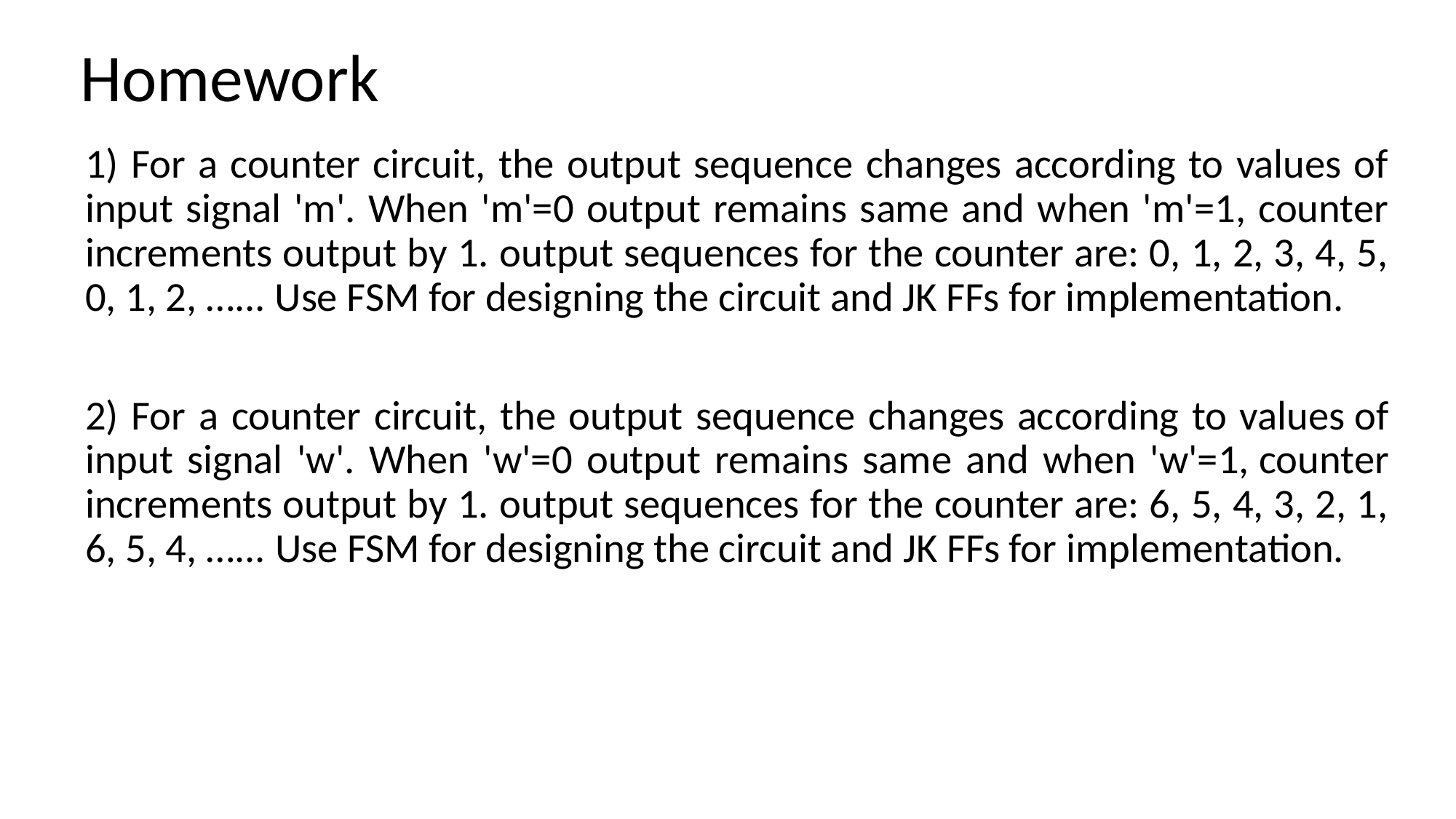

# Homework
1) For a counter circuit, the output sequence changes according to values of input signal 'm'. When 'm'=0 output remains same and when 'm'=1, counter increments output by 1. output sequences for the counter are: 0, 1, 2, 3, 4, 5, 0, 1, 2, …... Use FSM for designing the circuit and JK FFs for implementation.

2) For a counter circuit, the output sequence changes according to values of input signal 'w'. When 'w'=0 output remains same and when 'w'=1, counter increments output by 1. output sequences for the counter are: 6, 5, 4, 3, 2, 1, 6, 5, 4, …... Use FSM for designing the circuit and JK FFs for implementation.